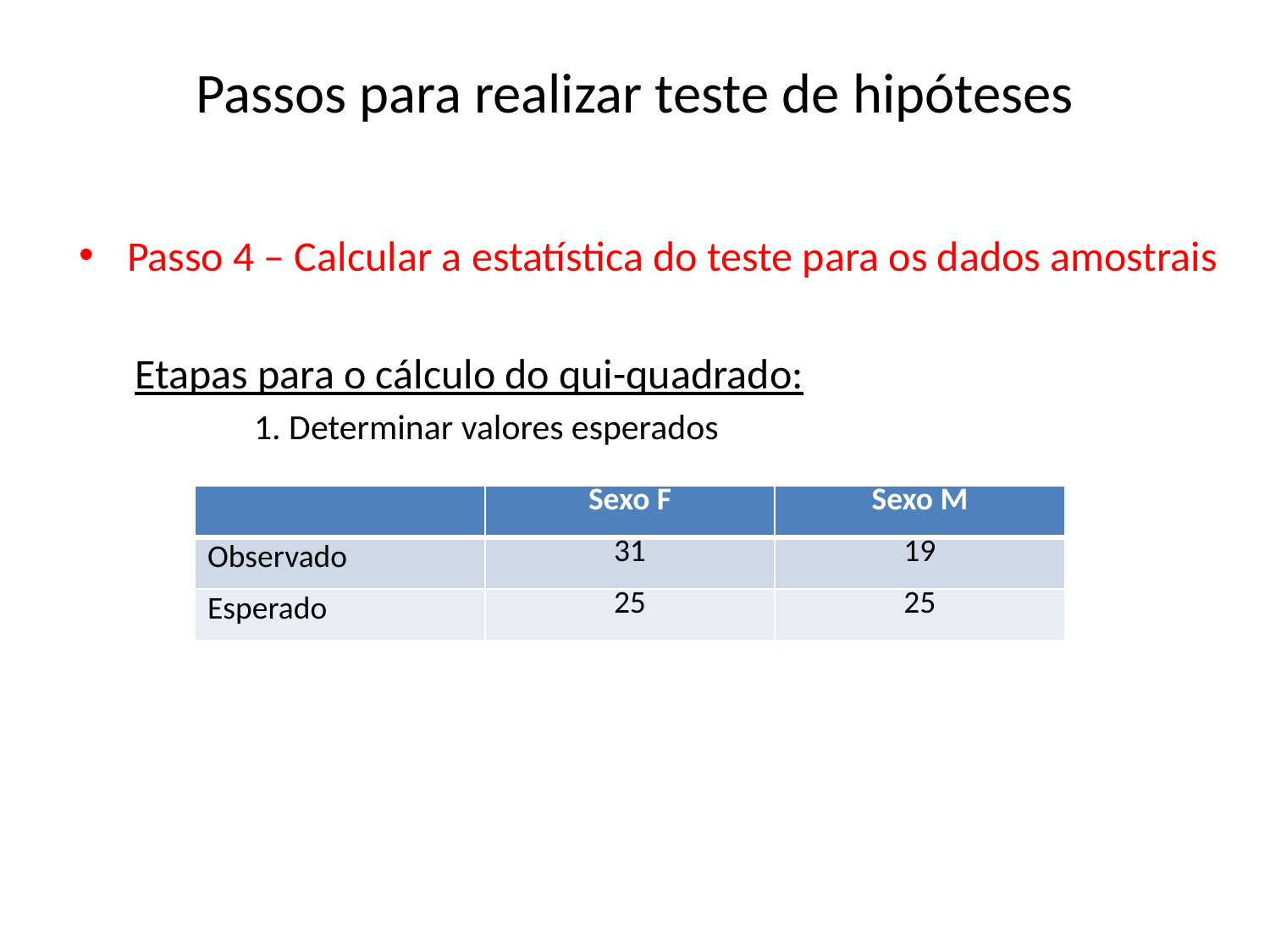

Passos para realizar teste de hipóteses
Passo 4 – Calcular a estatística do teste para os dados amostrais

Etapas para o cálculo do qui-quadrado:
1. Determinar valores esperados
|  | Sexo F | Sexo M |
| --- | --- | --- |
| Observado | 31 | 19 |
| Esperado | 25 | 25 |